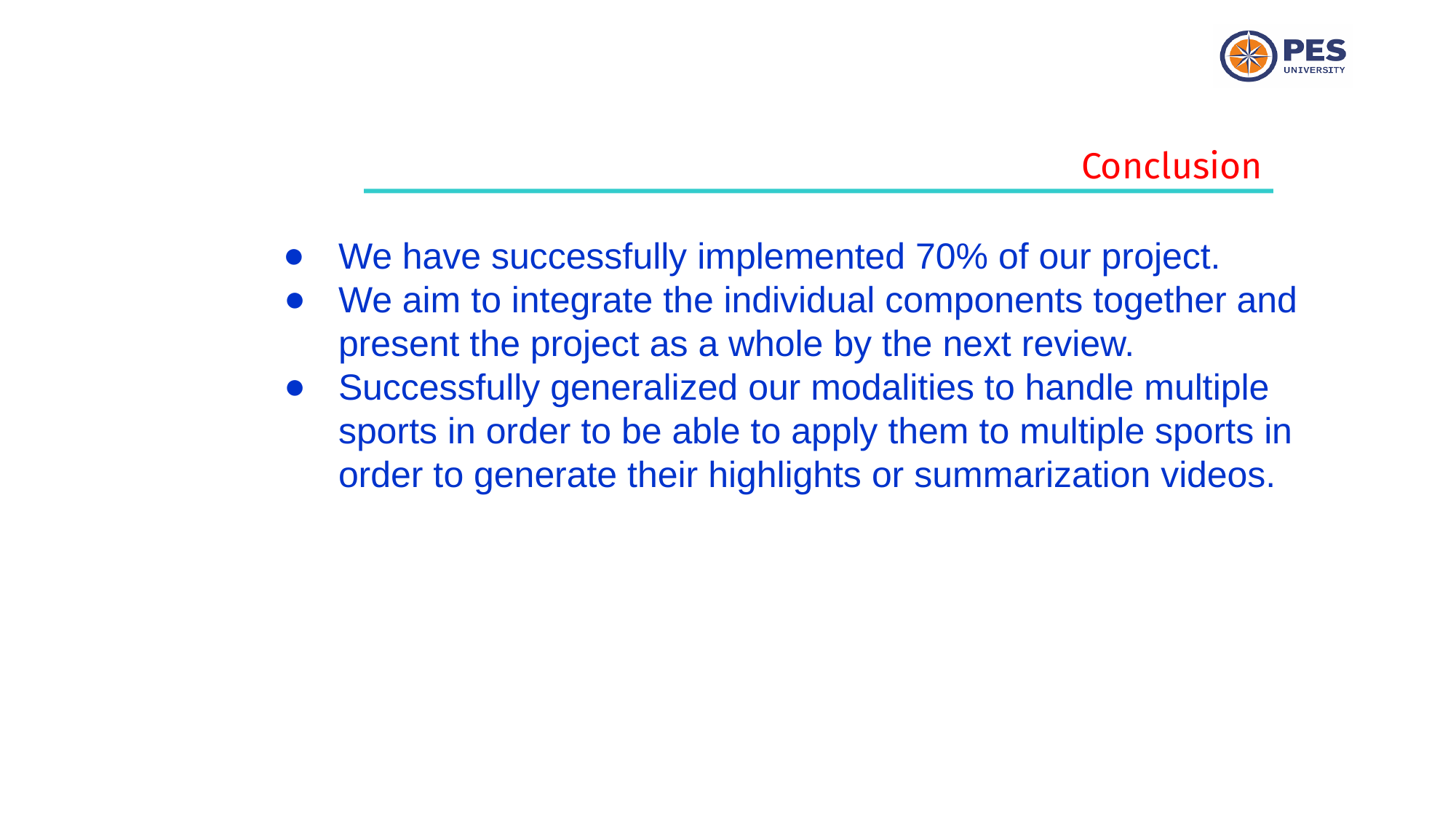

Conclusion

We have successfully implemented 70% of our project.
We aim to integrate the individual components together and present the project as a whole by the next review.
Successfully generalized our modalities to handle multiple sports in order to be able to apply them to multiple sports in order to generate their highlights or summarization videos.